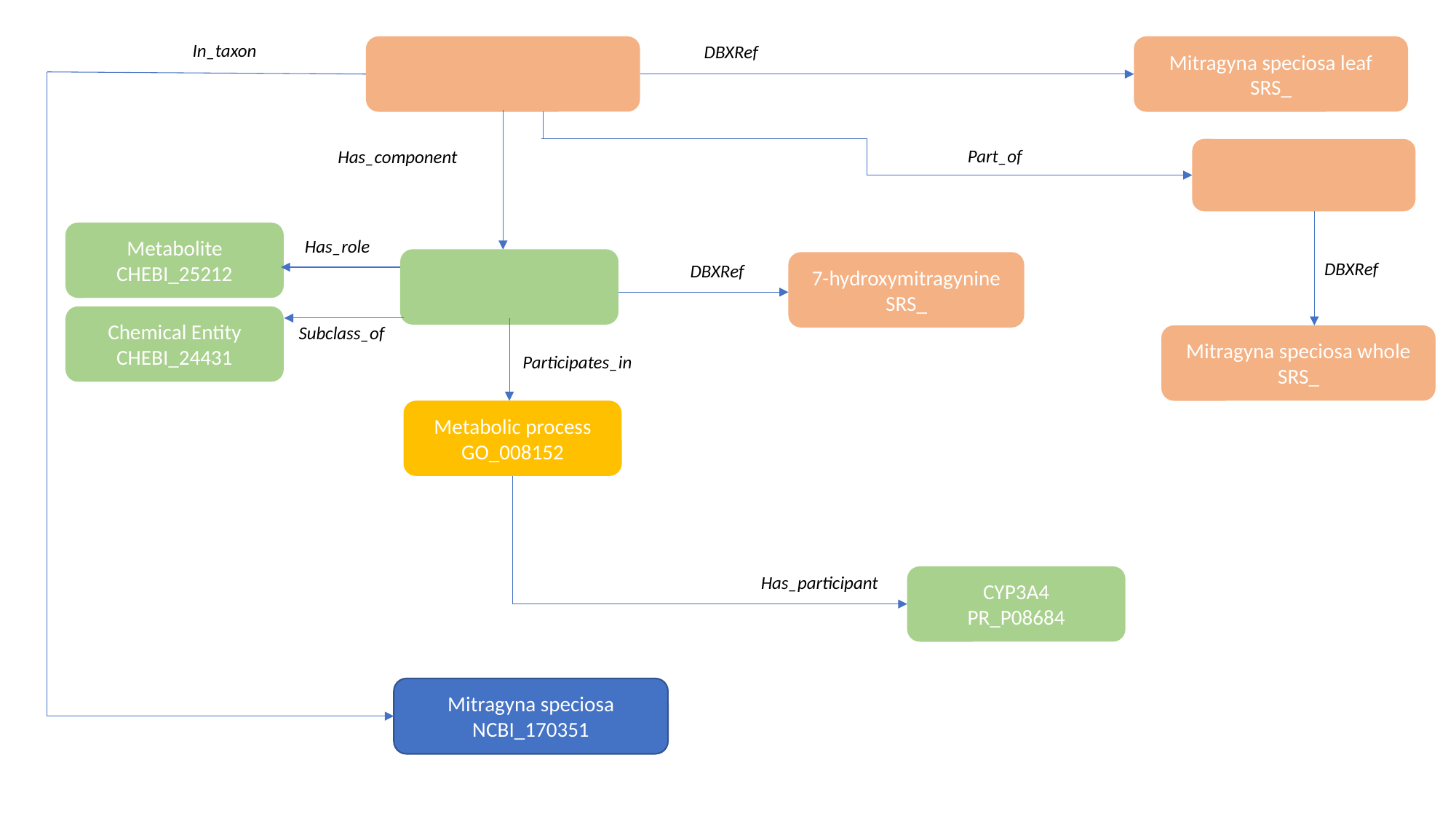

In_taxon
DBXRef

Mitragyna speciosa leaf
SRS_

Part_of
Has_component
Metabolite
CHEBI_25212
Has_role

DBXRef
7-hydroxymitragynine
SRS_
DBXRef
Chemical Entity
CHEBI_24431
Subclass_of
Mitragyna speciosa whole
SRS_
Participates_in
Metabolic process
GO_008152
Has_participant
CYP3A4
PR_P08684
Mitragyna speciosa
NCBI_170351